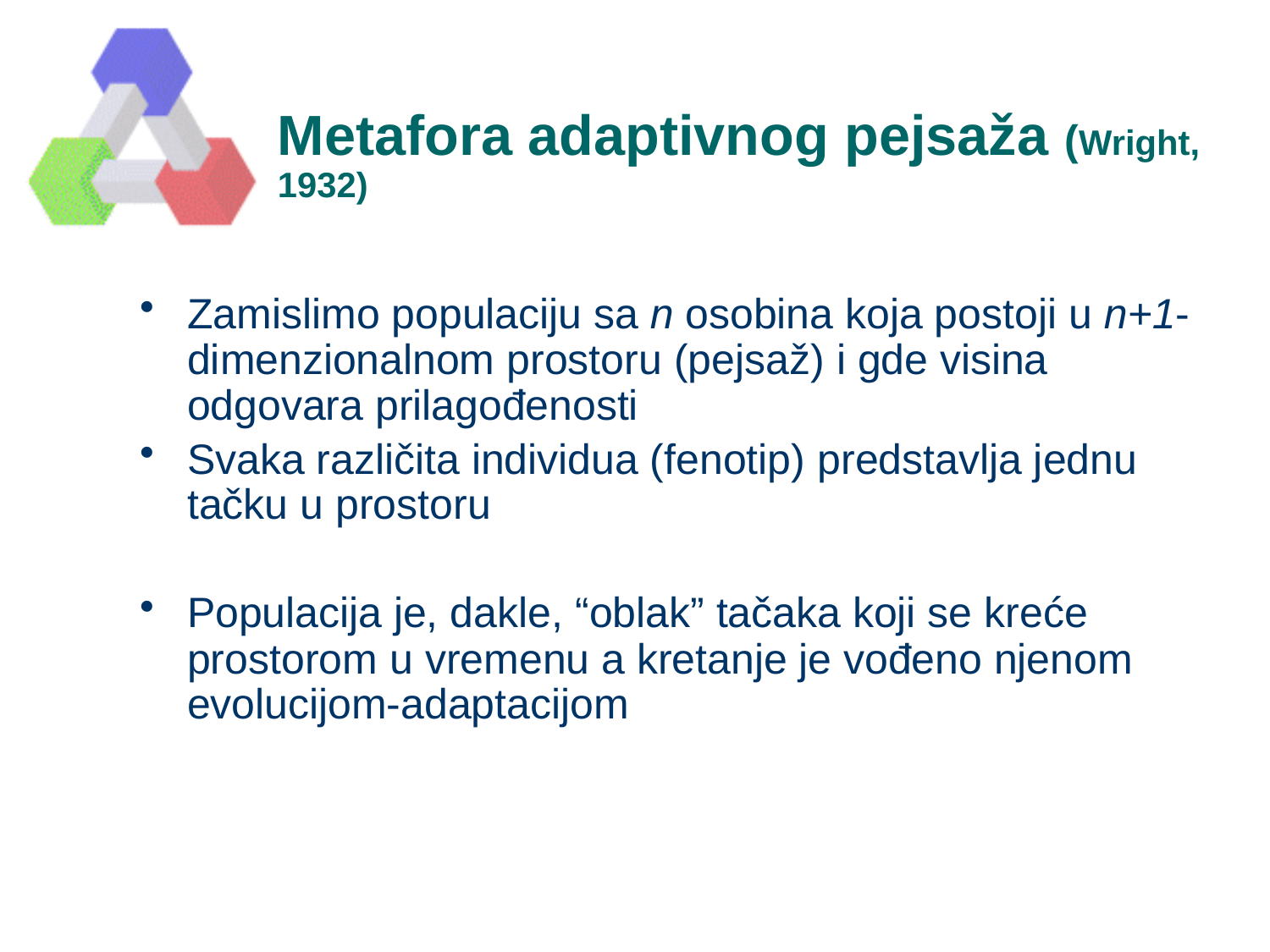

# Metafora adaptivnog pejsaža (Wright, 1932)
Zamislimo populaciju sa n osobina koja postoji u n+1-dimenzionalnom prostoru (pejsaž) i gde visina odgovara prilagođenosti
Svaka različita individua (fenotip) predstavlja jednu tačku u prostoru

Populacija je, dakle, “oblak” tačaka koji se kreće prostorom u vremenu a kretanje je vođeno njenom evolucijom-adaptacijom